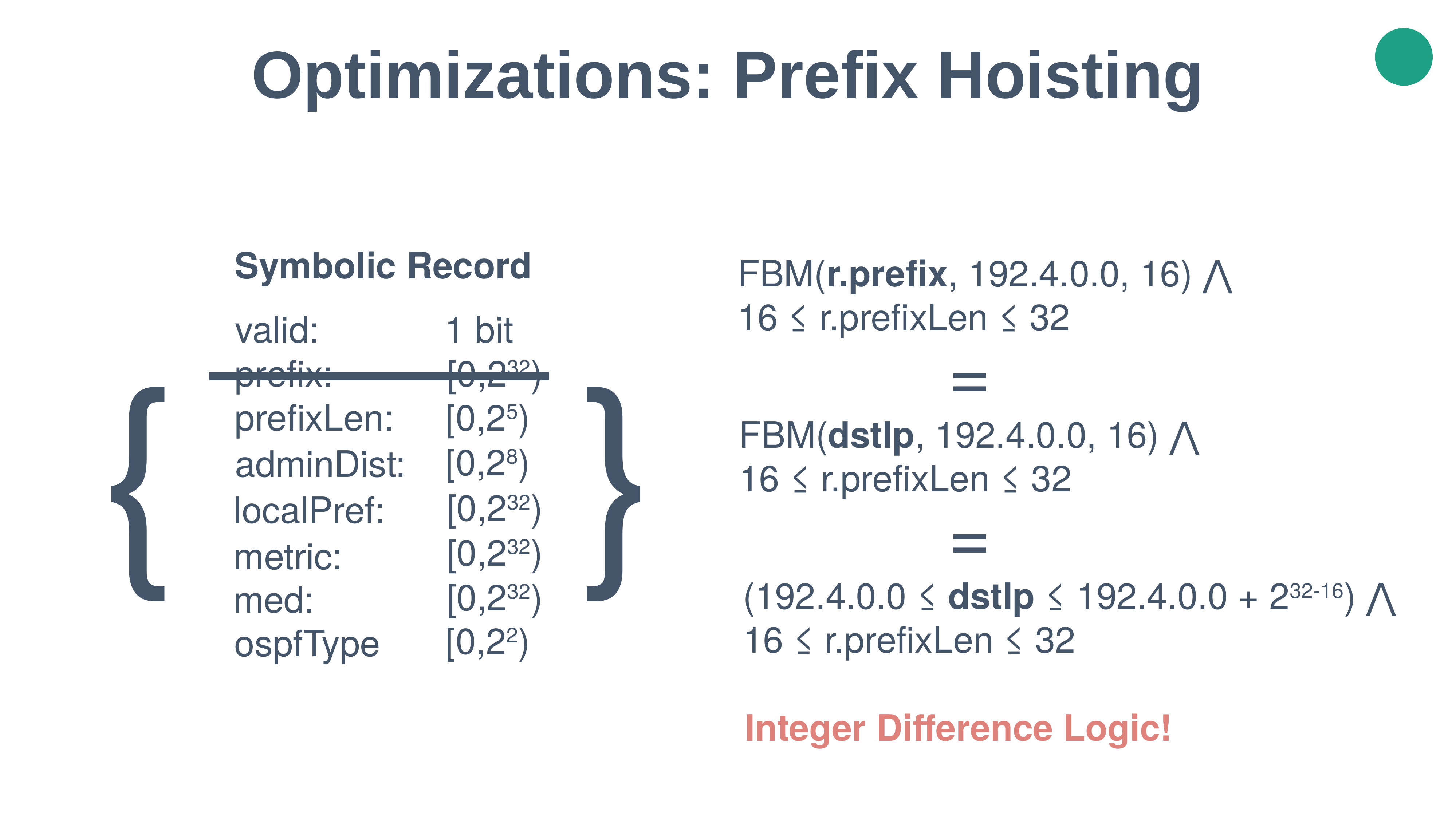

Optimizations: Prefix Hoisting
31
Symbolic Record
valid:
1 bit
{
}
prefix:
[0,232)
prefixLen:
 [0,25)
 [0,28)
adminDist:
[0,232)
localPref:
[0,232)
metric:
[0,232)
med:
[0,22)
ospfType
FBM(r.prefix, 192.4.0.0, 16) ⋀
16 ≤ r.prefixLen ≤ 32
=

FBM(dstIp, 192.4.0.0, 16) ⋀
16 ≤ r.prefixLen ≤ 32
=
(192.4.0.0 ≤ dstIp ≤ 192.4.0.0 + 232-16) ⋀
16 ≤ r.prefixLen ≤ 32
Integer Difference Logic!